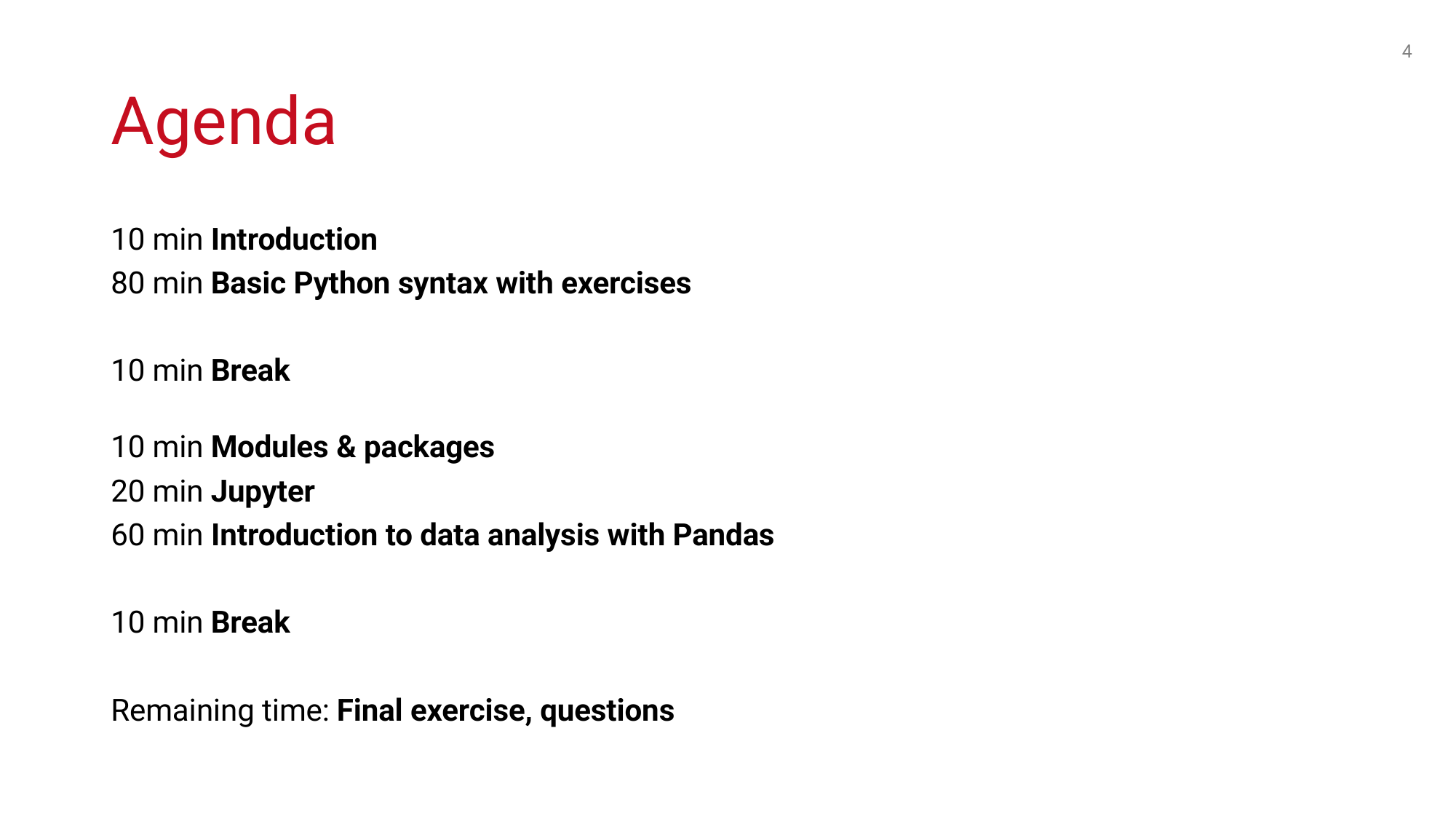

4
# Agenda
10 min Introduction
80 min Basic Python syntax with exercises

10 min Break
10 min Modules & packages
20 min Jupyter
60 min Introduction to data analysis with Pandas

10 min Break

Remaining time: Final exercise, questions